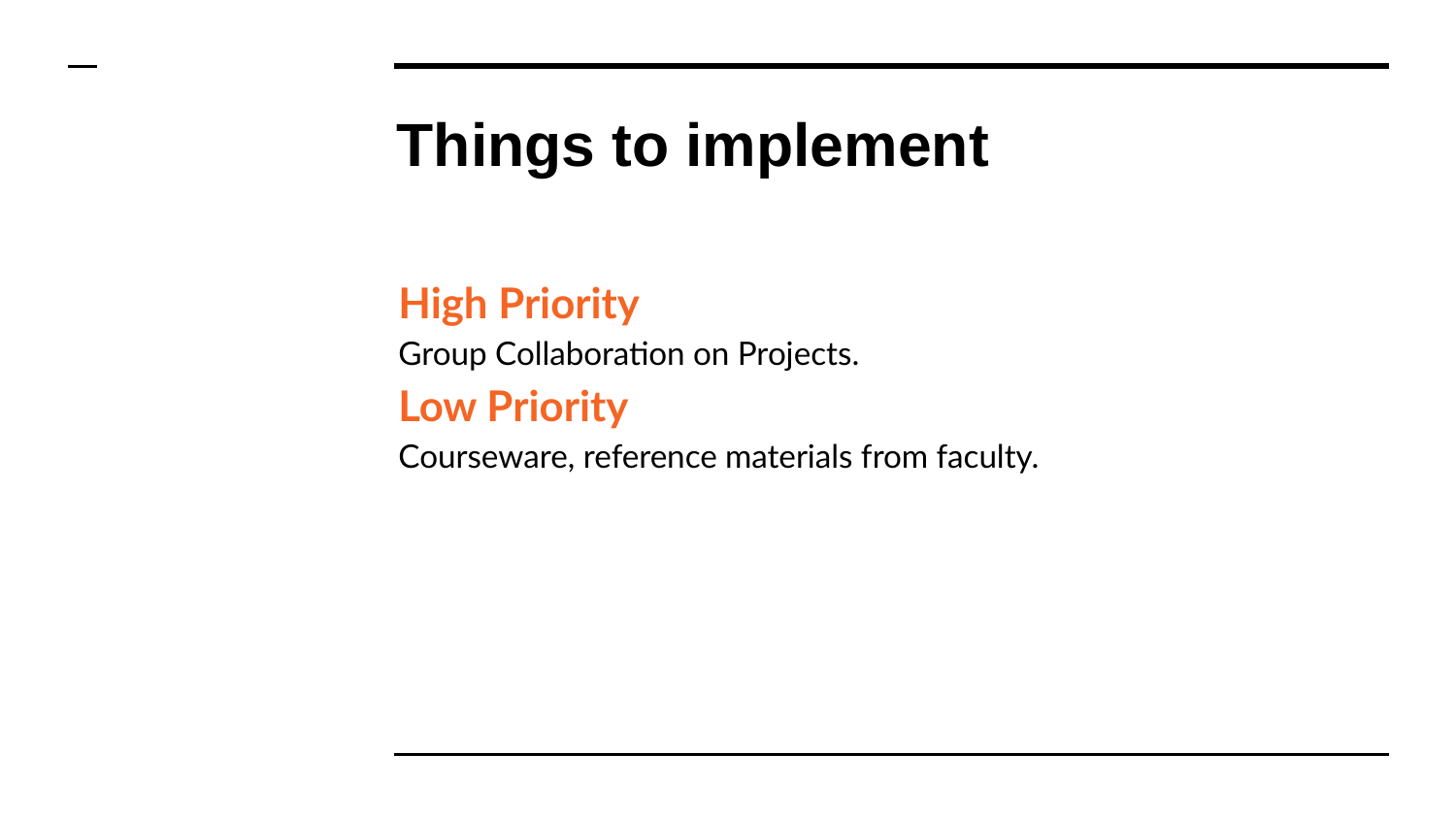

# Things to implement
High Priority
Group Collaboration on Projects.
Low Priority
Courseware, reference materials from faculty.